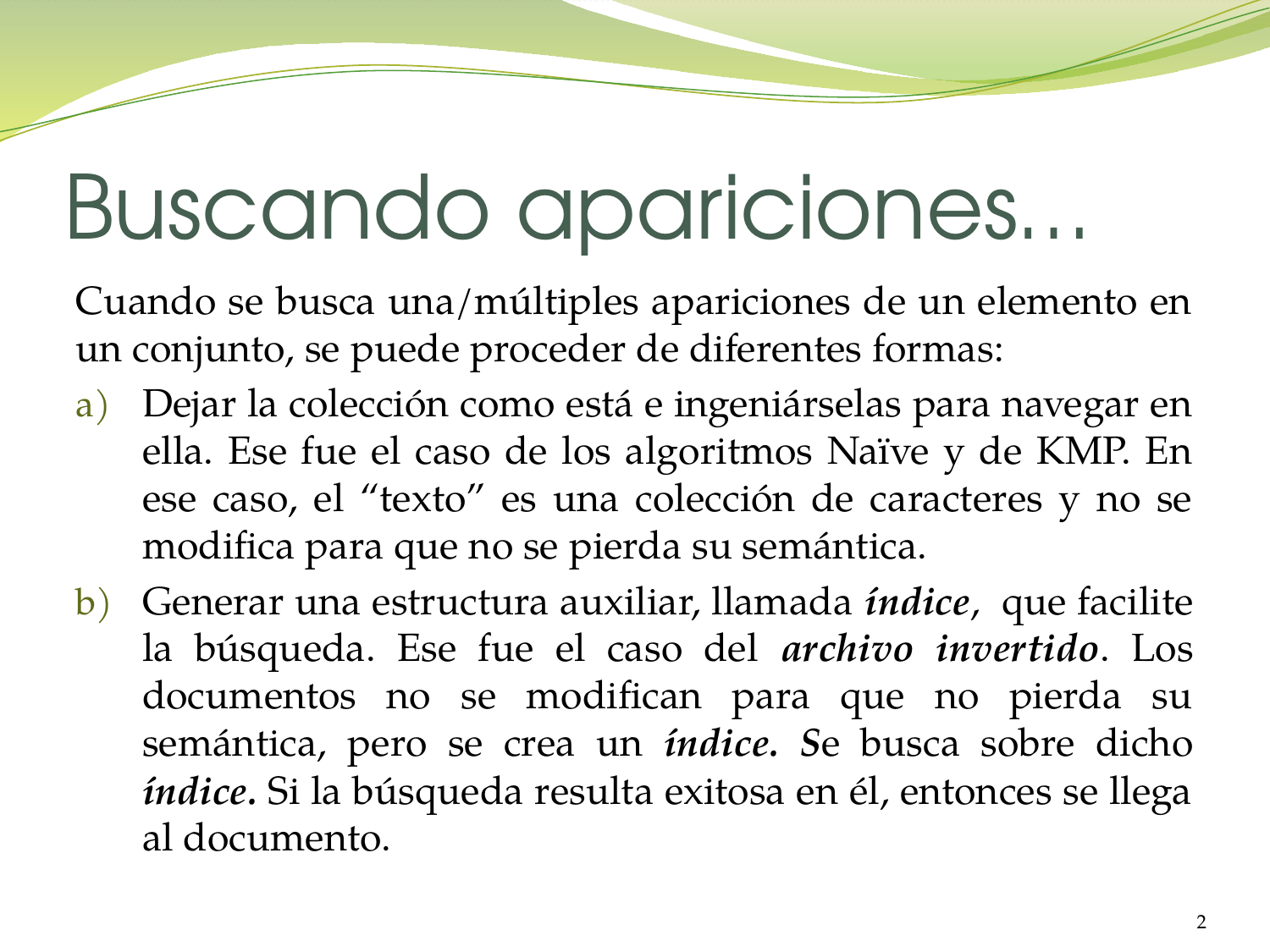

# Buscando apariciones…
Cuando se busca una/múltiples apariciones de un elemento en un conjunto, se puede proceder de diferentes formas:
Dejar la colección como está e ingeniárselas para navegar en ella. Ese fue el caso de los algoritmos Naïve y de KMP. En ese caso, el “texto” es una colección de caracteres y no se modifica para que no se pierda su semántica.
Generar una estructura auxiliar, llamada índice,  que facilite la búsqueda. Ese fue el caso del archivo invertido. Los documentos no se modifican para que no pierda su semántica, pero se crea un índice. Se busca sobre dicho índice. Si la búsqueda resulta exitosa en él, entonces se llega al documento.
2